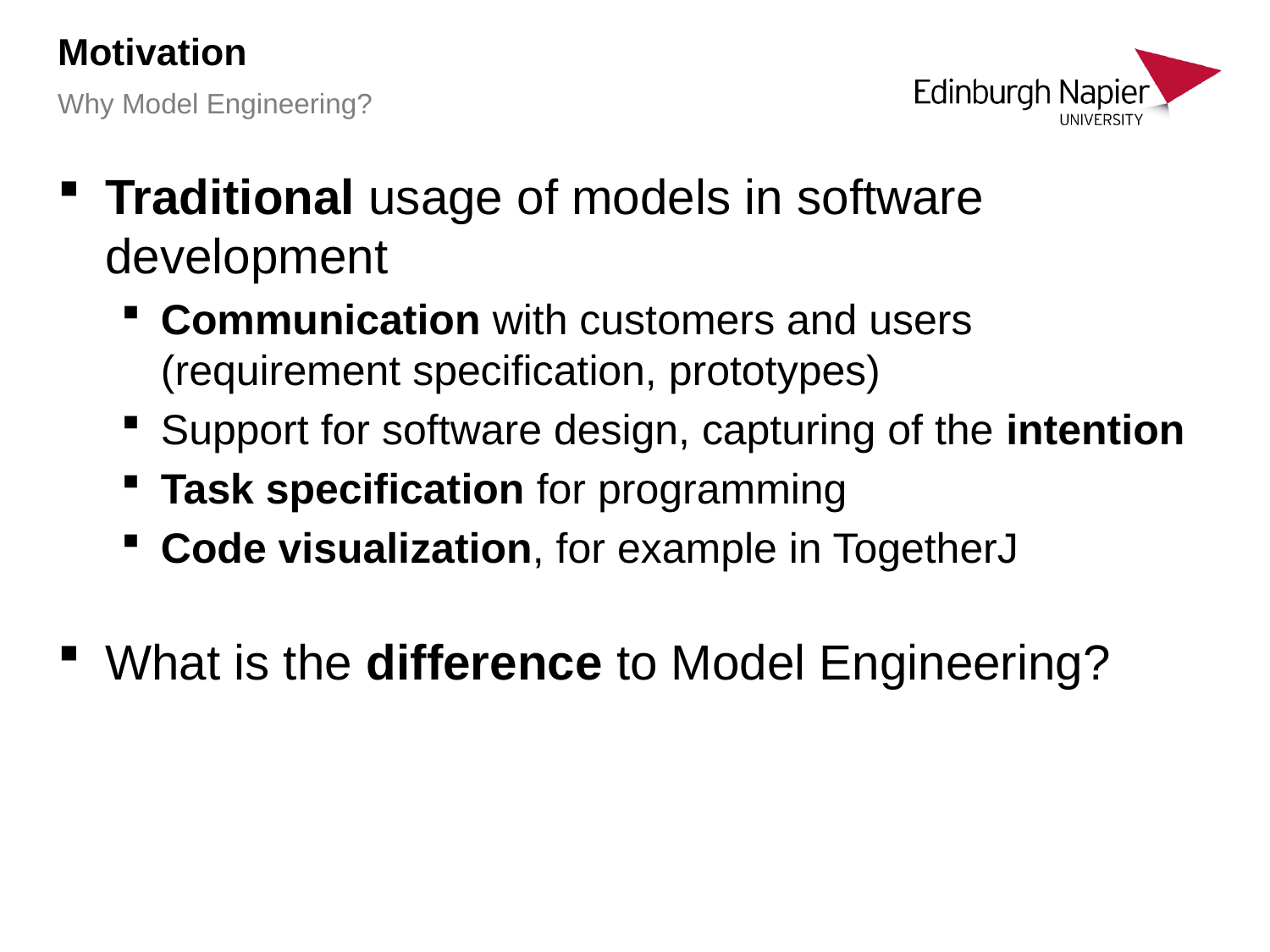

# Motivation
Why Model Engineering?
Traditional usage of models in software development
Communication with customers and users (requirement specification, prototypes)
Support for software design, capturing of the intention
Task specification for programming
Code visualization, for example in TogetherJ

What is the difference to Model Engineering?